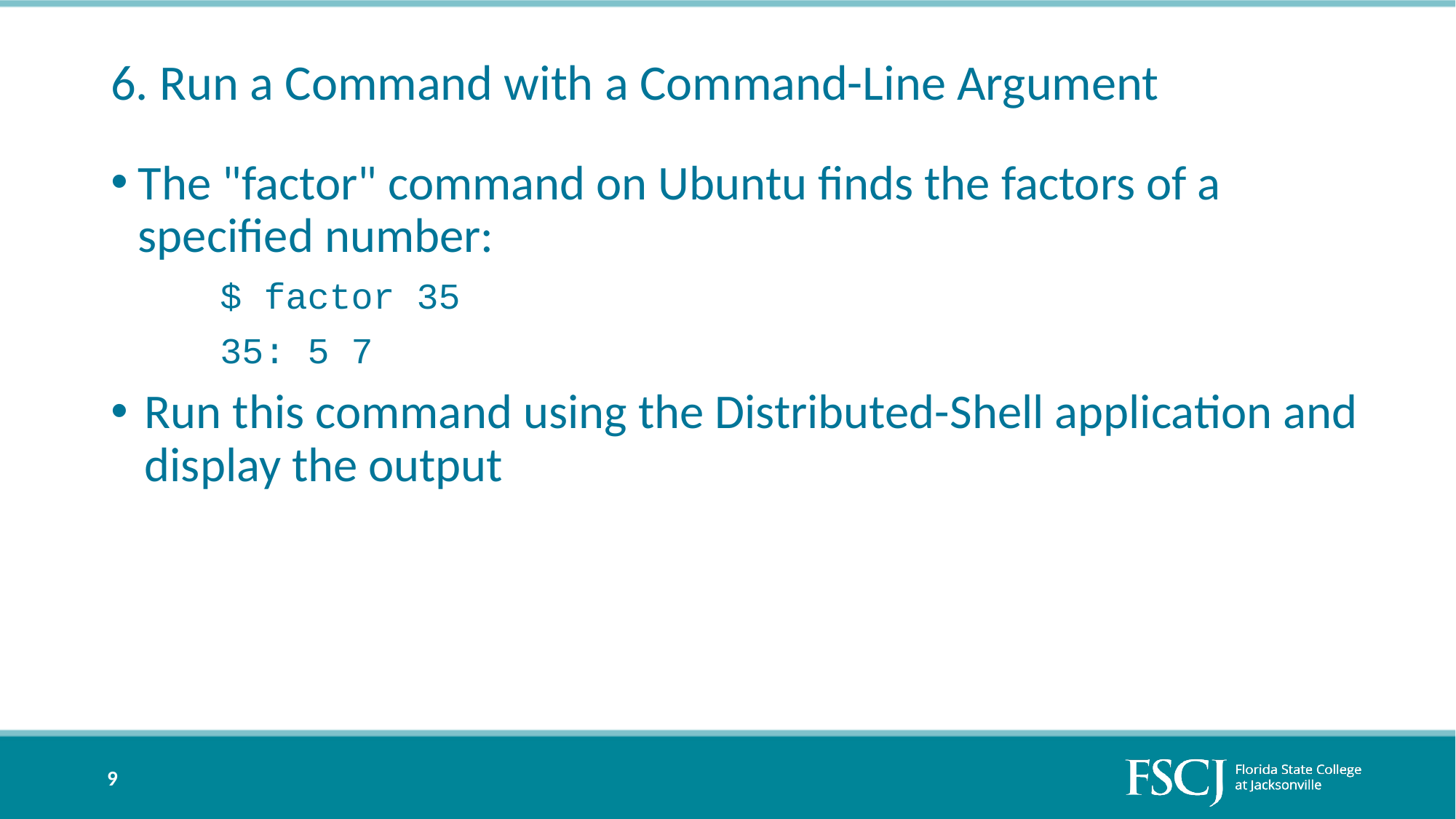

# 6. Run a Command with a Command-Line Argument
The "factor" command on Ubuntu finds the factors of a specified number:
$ factor 35
35: 5 7
Run this command using the Distributed-Shell application and display the output